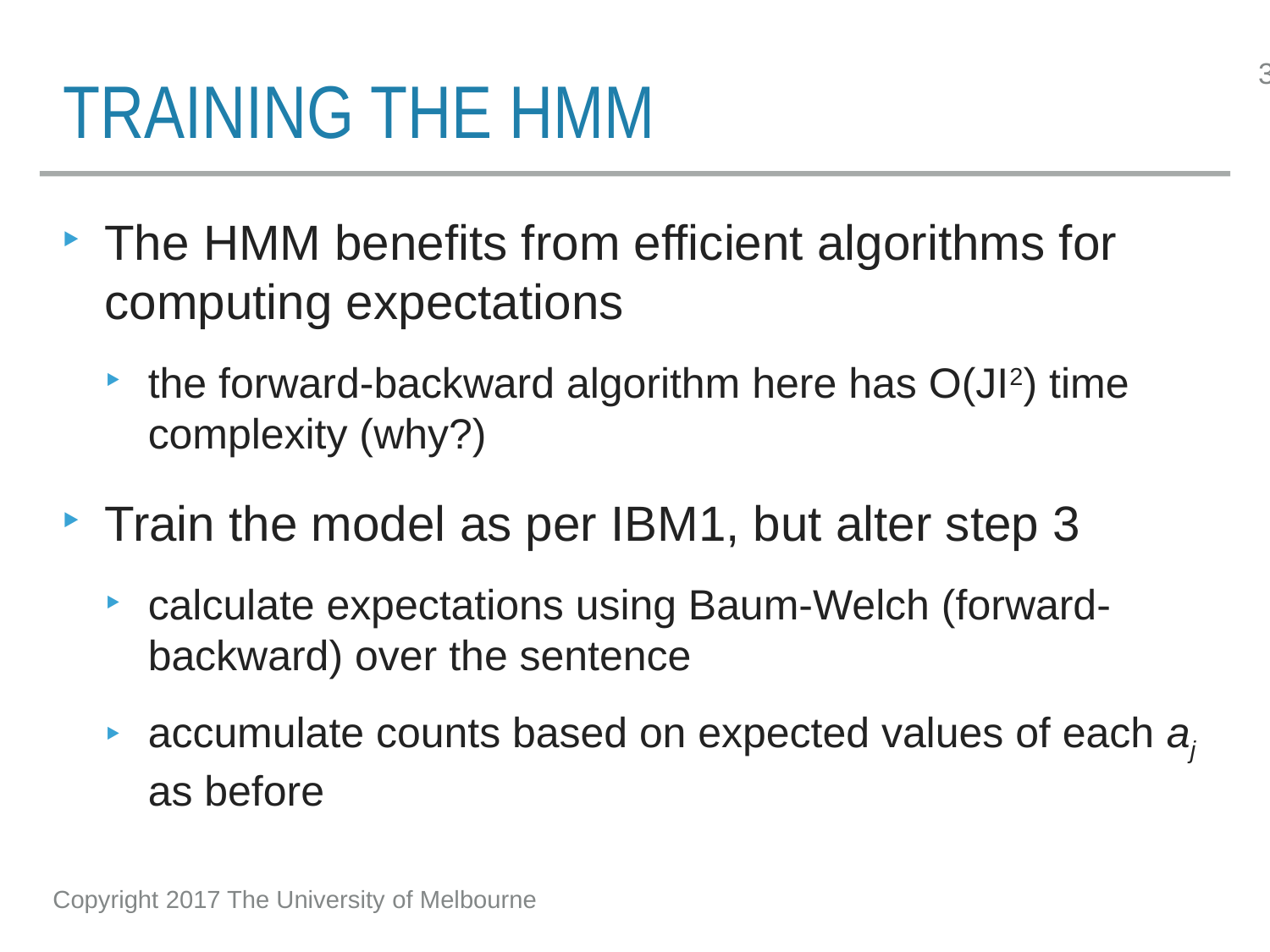

# Training the HMM
The HMM benefits from efficient algorithms for computing expectations
the forward-backward algorithm here has O(JI2) time complexity (why?)
Train the model as per IBM1, but alter step 3
calculate expectations using Baum-Welch (forward-backward) over the sentence
accumulate counts based on expected values of each aj as before